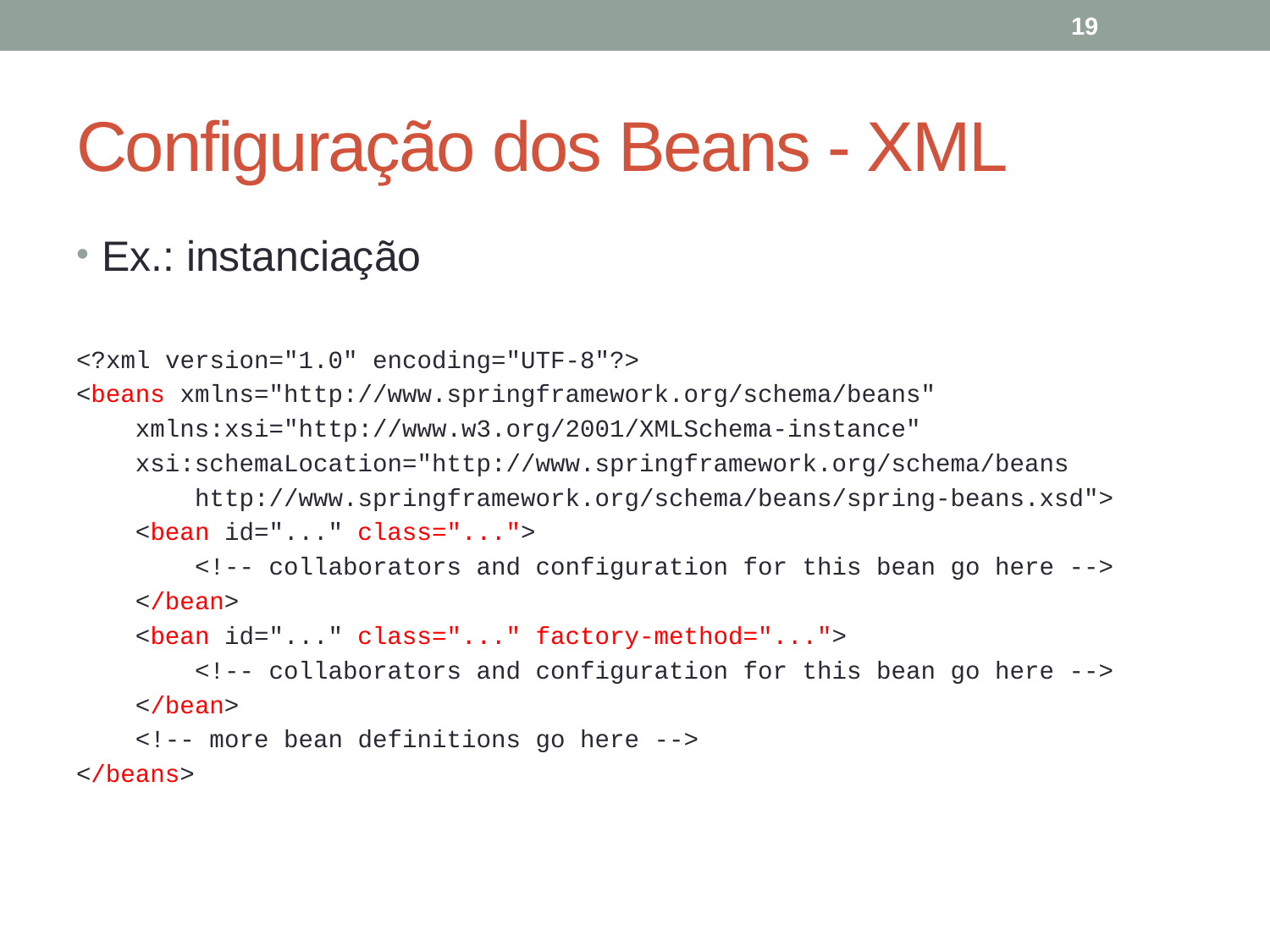

19
# Configuração dos Beans - XML
Ex.: instanciação

<?xml version="1.0" encoding="UTF-8"?>
<beans xmlns="http://www.springframework.org/schema/beans"
    xmlns:xsi="http://www.w3.org/2001/XMLSchema-instance"
    xsi:schemaLocation="http://www.springframework.org/schema/beans
        http://www.springframework.org/schema/beans/spring-beans.xsd">
    <bean id="..." class="...">
        <!-- collaborators and configuration for this bean go here -->
    </bean>
    <bean id="..." class="..." factory-method="...">
        <!-- collaborators and configuration for this bean go here -->
    </bean>
    <!-- more bean definitions go here -->
</beans>